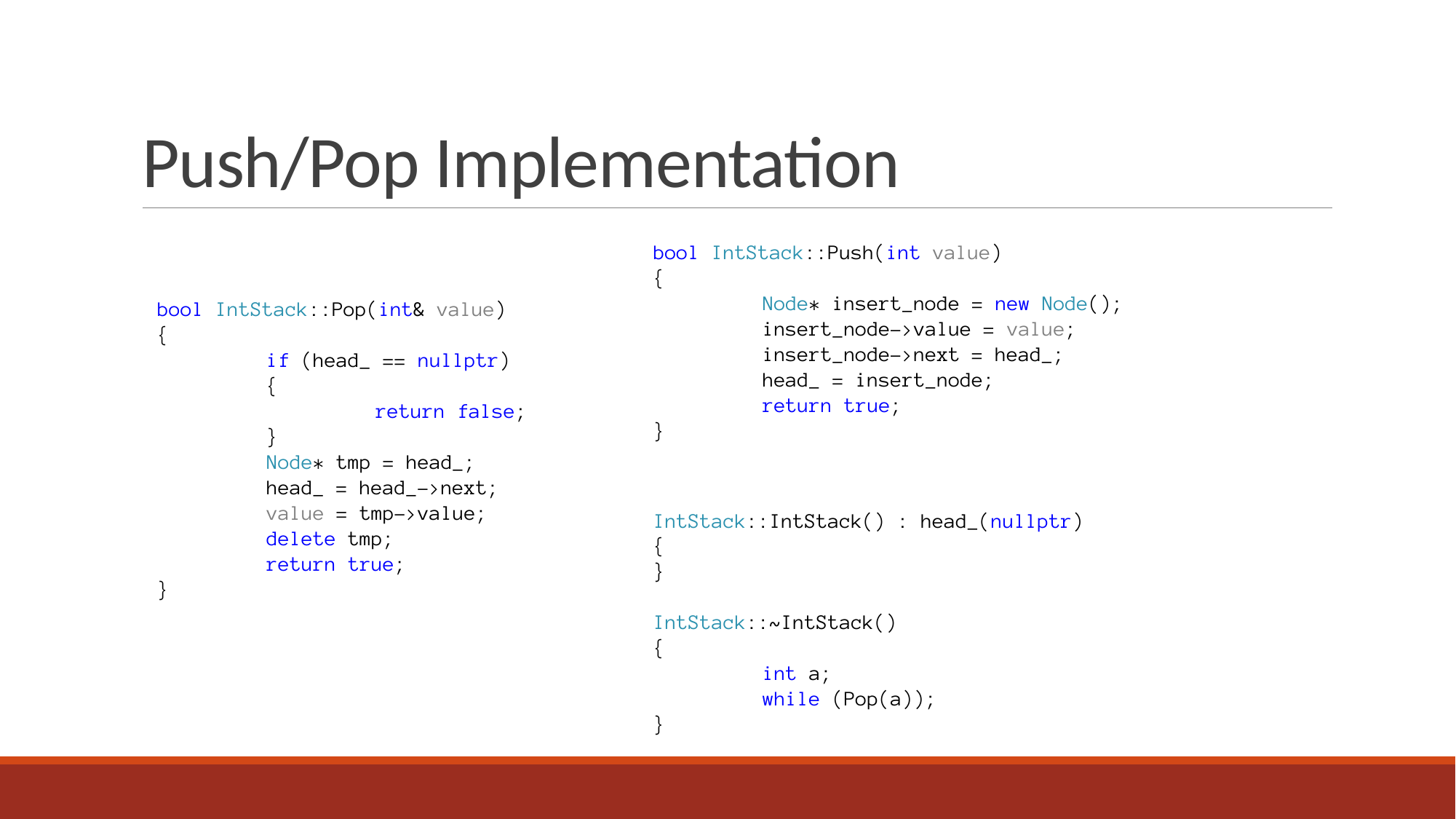

# Push/Pop Implementation
bool IntStack::Push(int value)
{
	Node* insert_node = new Node();
	insert_node->value = value;
	insert_node->next = head_;
	head_ = insert_node;
	return true;
}
bool IntStack::Pop(int& value)
{
	if (head_ == nullptr)
	{
		return false;
	}
	Node* tmp = head_;
	head_ = head_->next;
	value = tmp->value;
	delete tmp;
	return true;
}
IntStack::IntStack() : head_(nullptr)
{
}

IntStack::~IntStack()
{
	int a;
	while (Pop(a));
}